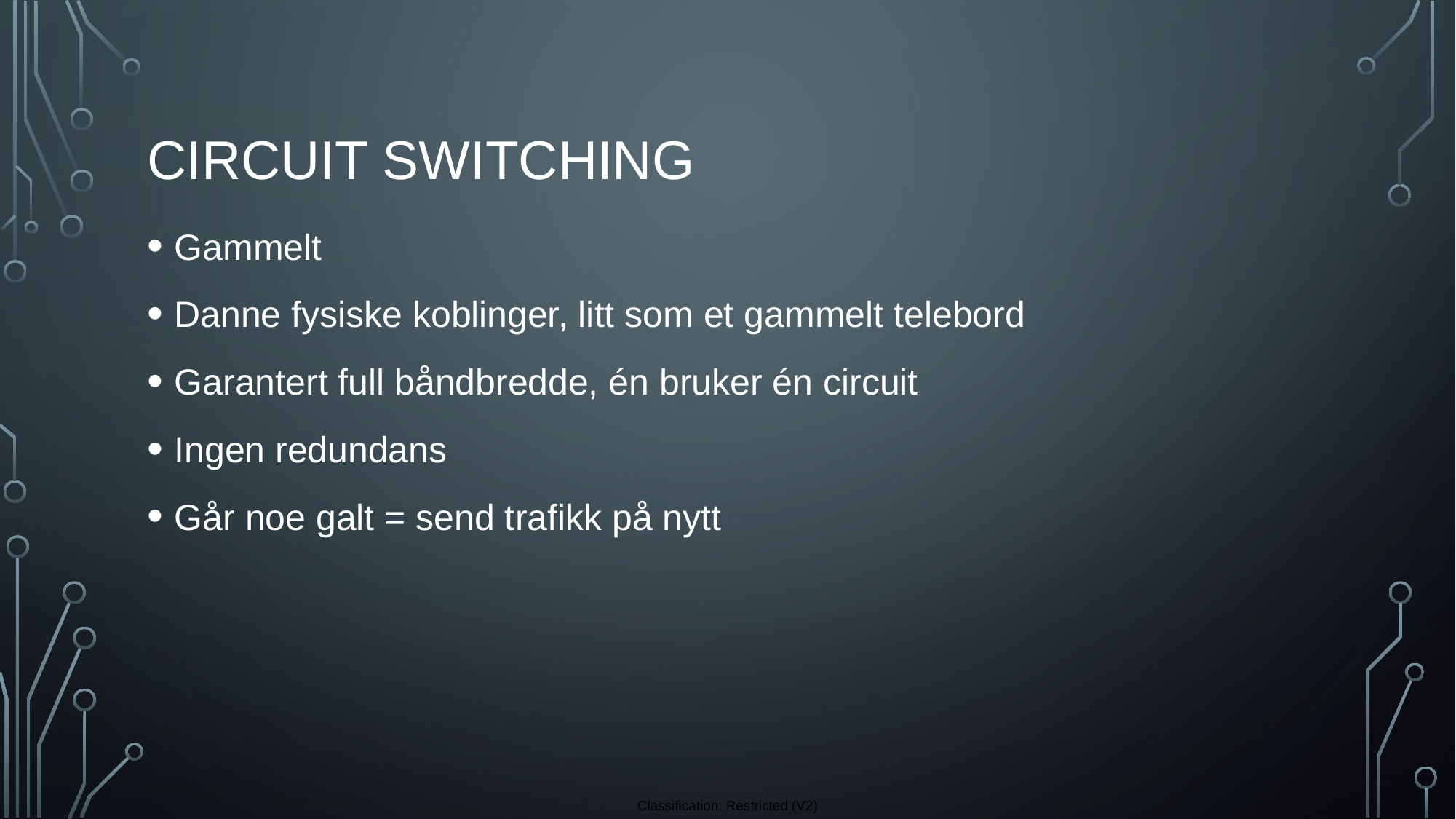

# Circuit switching
Gammelt
Danne fysiske koblinger, litt som et gammelt telebord
Garantert full båndbredde, én bruker én circuit
Ingen redundans
Går noe galt = send trafikk på nytt